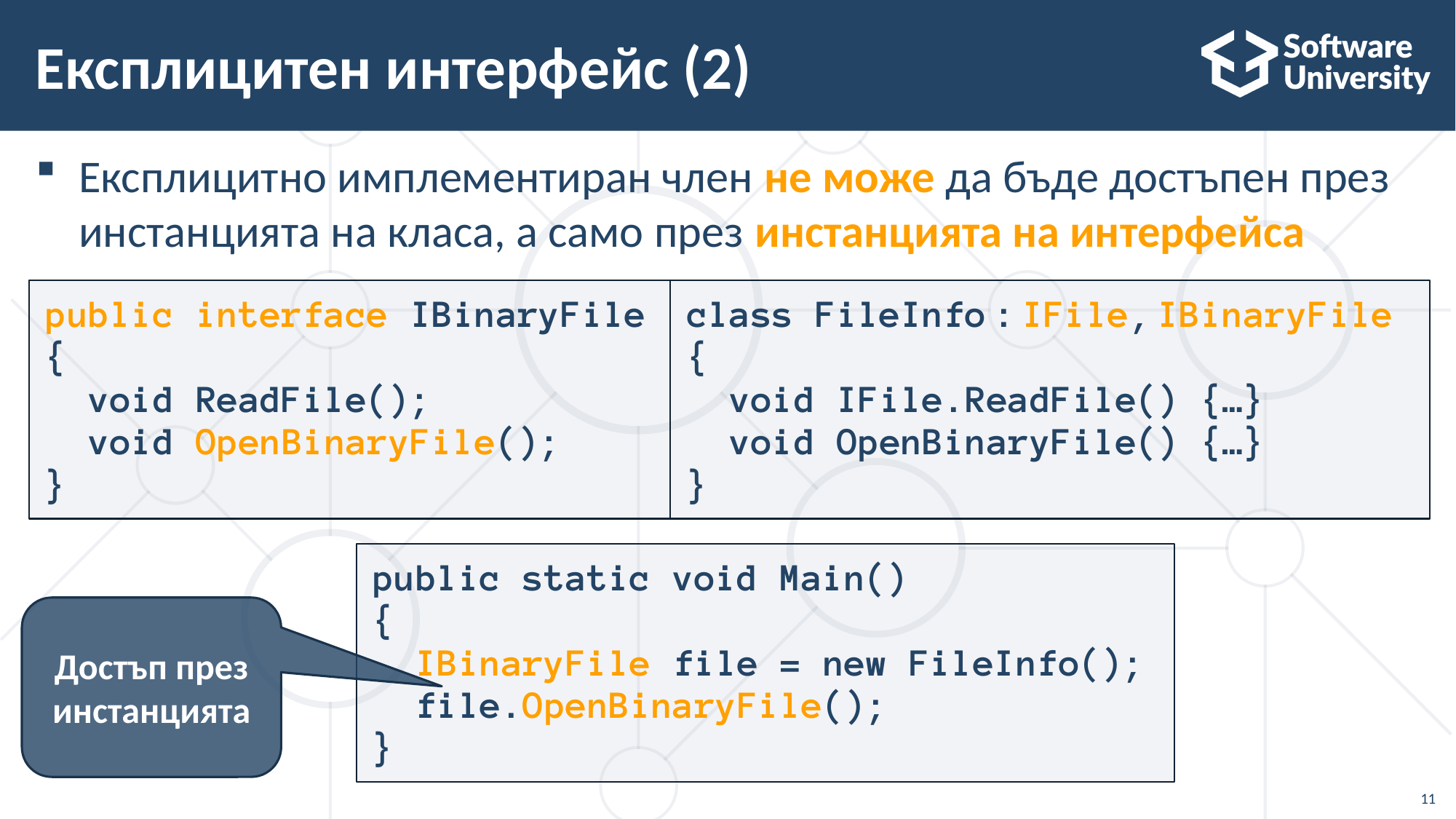

# Експлицитен интерфейс (2)
Експлицитно имплементиран член не може да бъде достъпен през инстанцията на класа, а само през инстанцията на интерфейса
public interface IBinaryFile {
  void ReadFile();
  void OpenBinaryFile();
}
class FileInfo : IFile, IBinaryFile
{
  void IFile.ReadFile() {…}
  void OpenBinaryFile() {…}
}
public static void Main()
{
  IBinaryFile file = new FileInfo();
  file.OpenBinaryFile();
}
Достъп през инстанцията
11